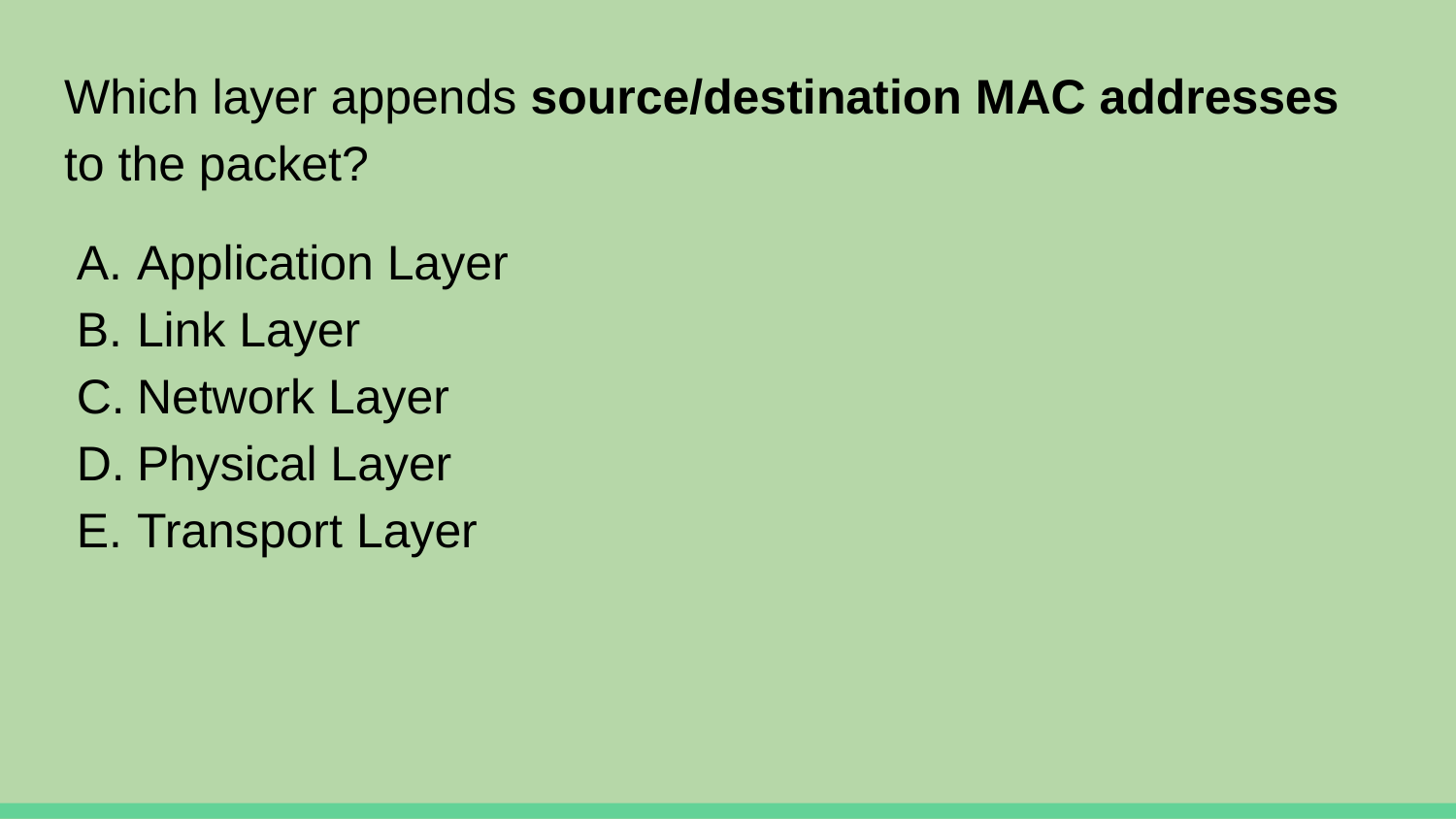

Which layer appends source/destination MAC addresses to the packet?
Application Layer
Link Layer
Network Layer
Physical Layer
Transport Layer